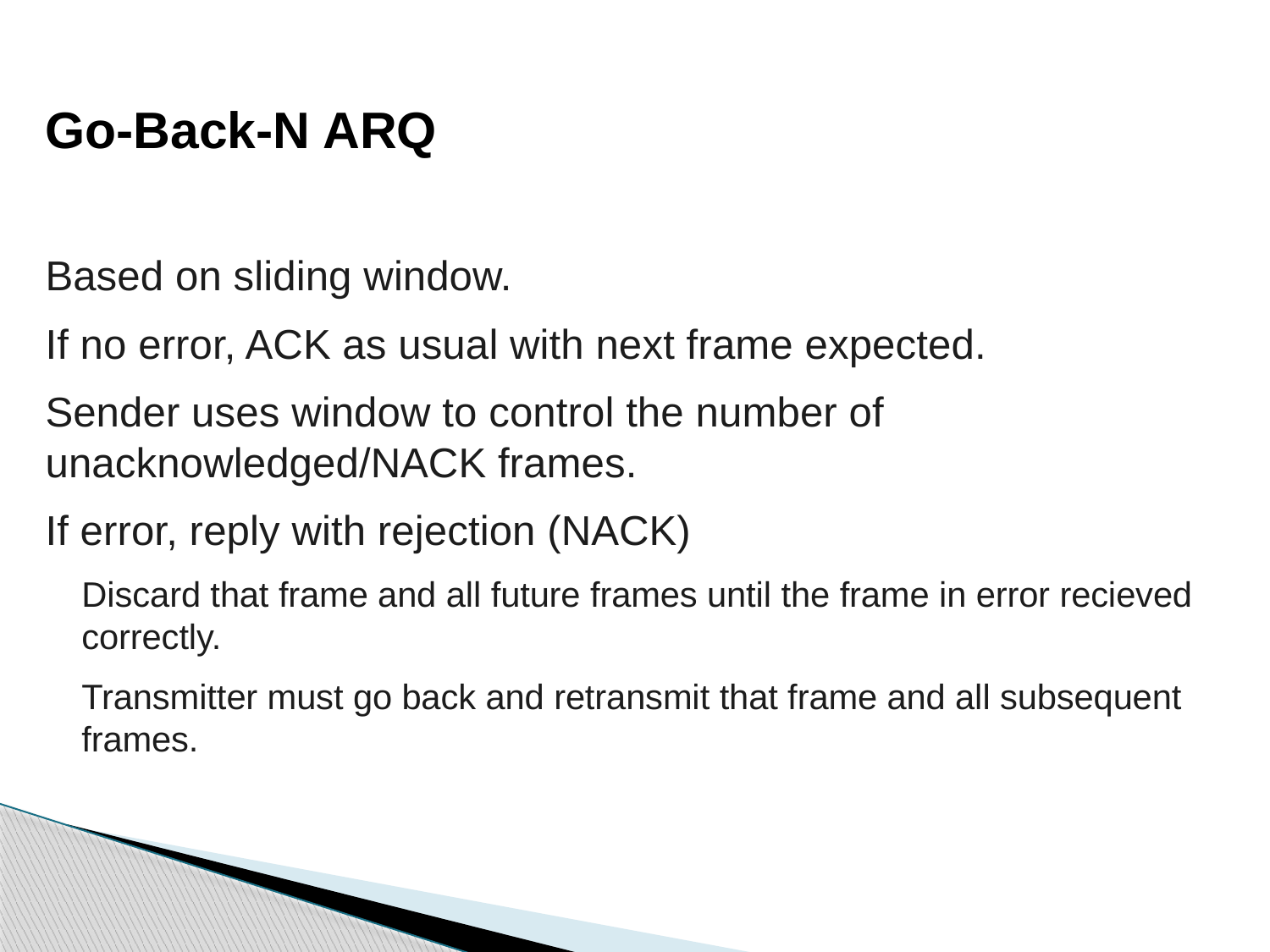

Go-Back-N ARQ
Based on sliding window.
If no error, ACK as usual with next frame expected.
Sender uses window to control the number of unacknowledged/NACK frames.
If error, reply with rejection (NACK)
Discard that frame and all future frames until the frame in error recieved correctly.
Transmitter must go back and retransmit that frame and all subsequent frames.